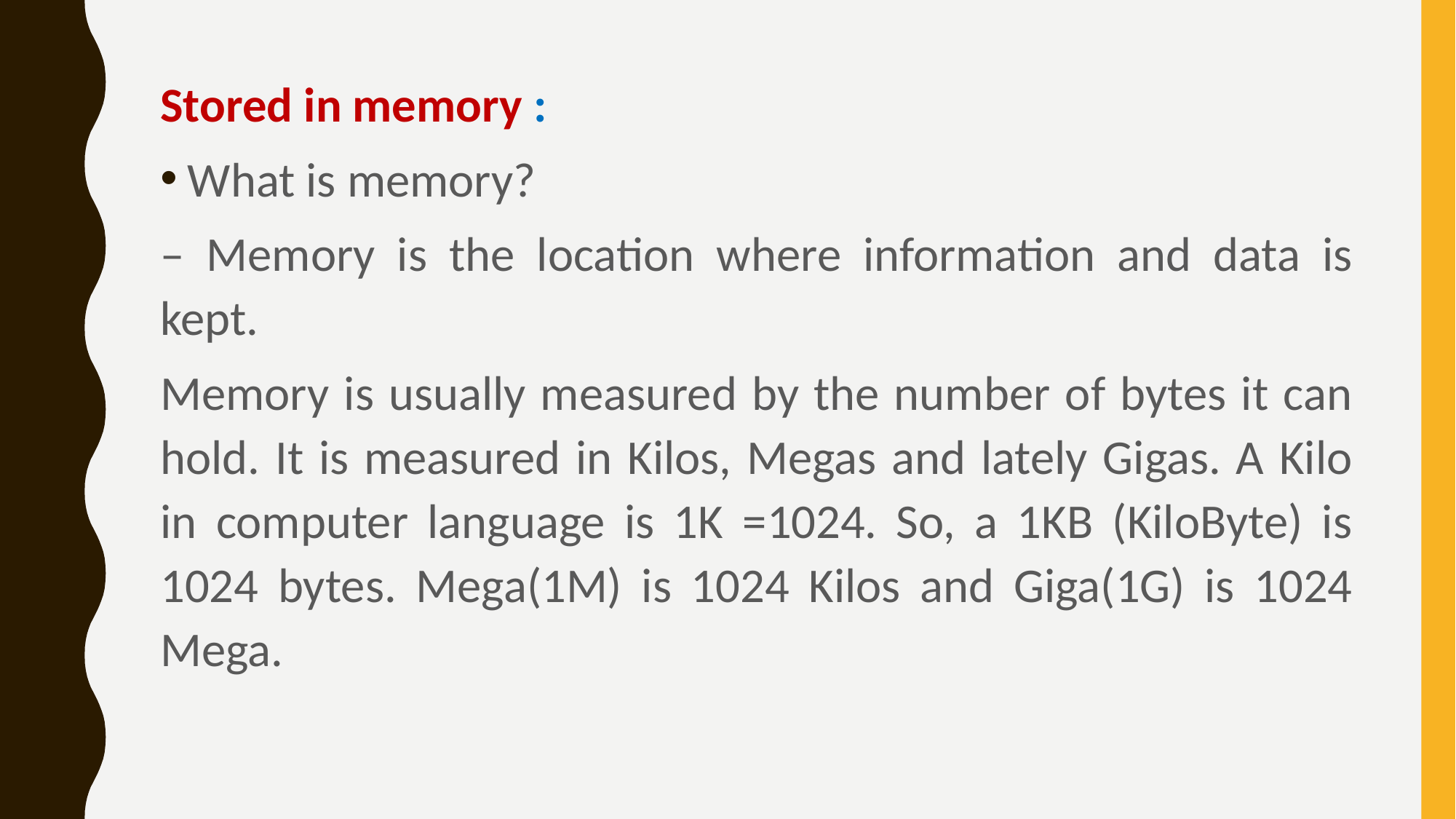

Stored in memory :
What is memory?
– Memory is the location where information and data is kept.
Memory is usually measured by the number of bytes it can hold. It is measured in Kilos, Megas and lately Gigas. A Kilo in computer language is 1K =1024. So, a 1KB (KiloByte) is 1024 bytes. Mega(1M) is 1024 Kilos and Giga(1G) is 1024 Mega.